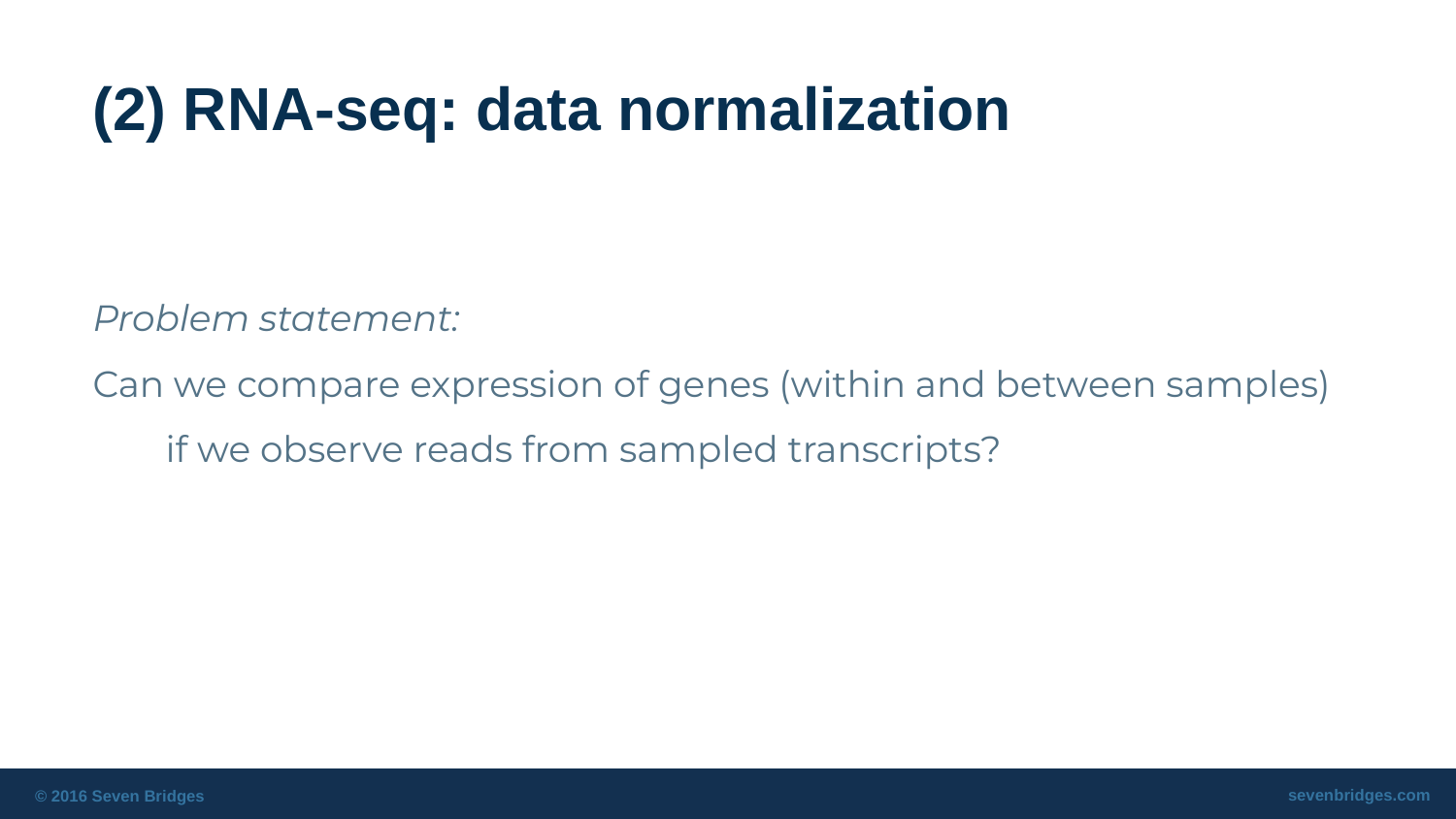

(2) RNA-seq: data normalization

Problem statement:
Can we compare expression of genes (within and between samples)
	if we observe reads from sampled transcripts?